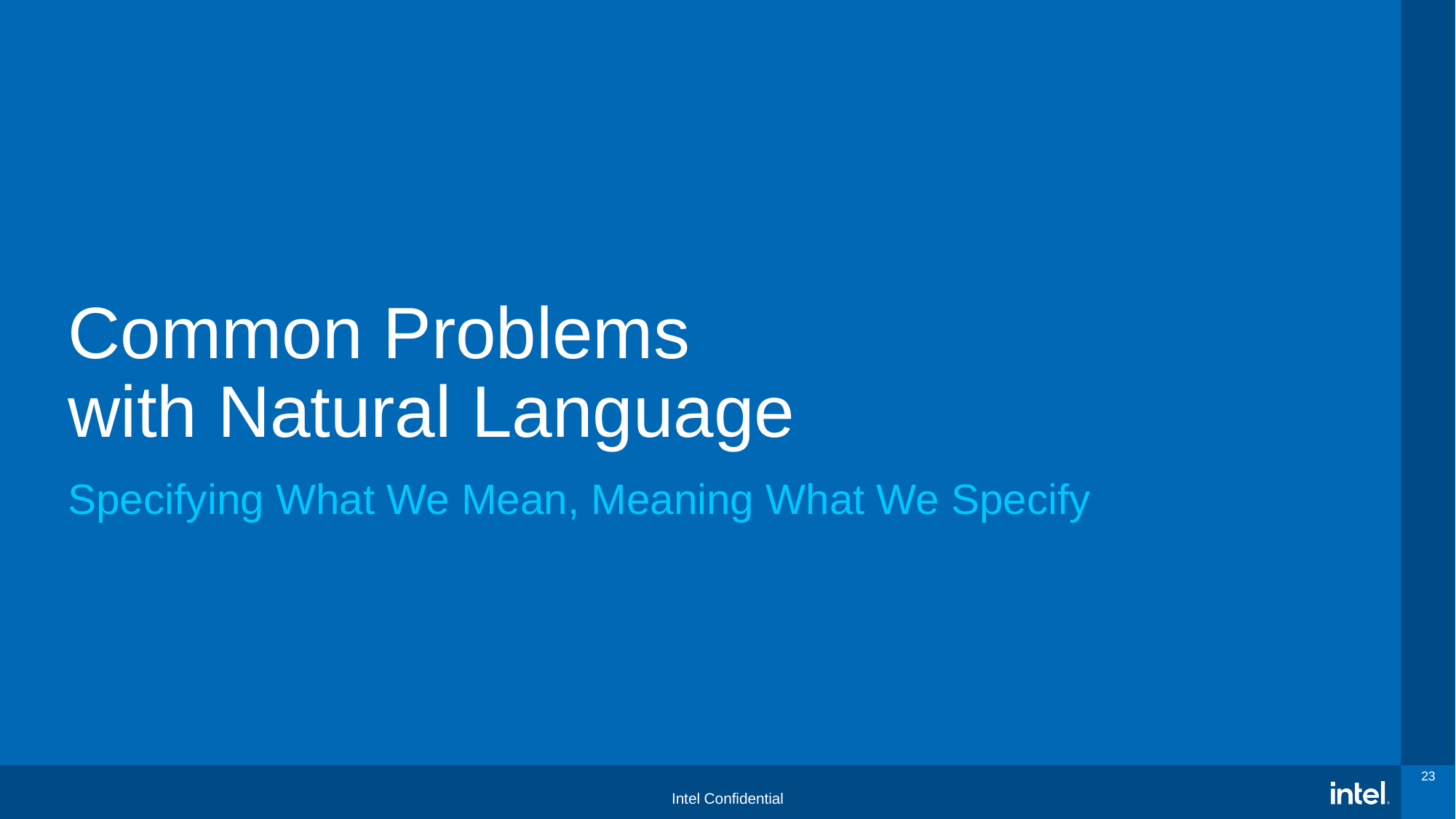

# Common Problems with Natural Language
Specifying What We Mean, Meaning What We Specify